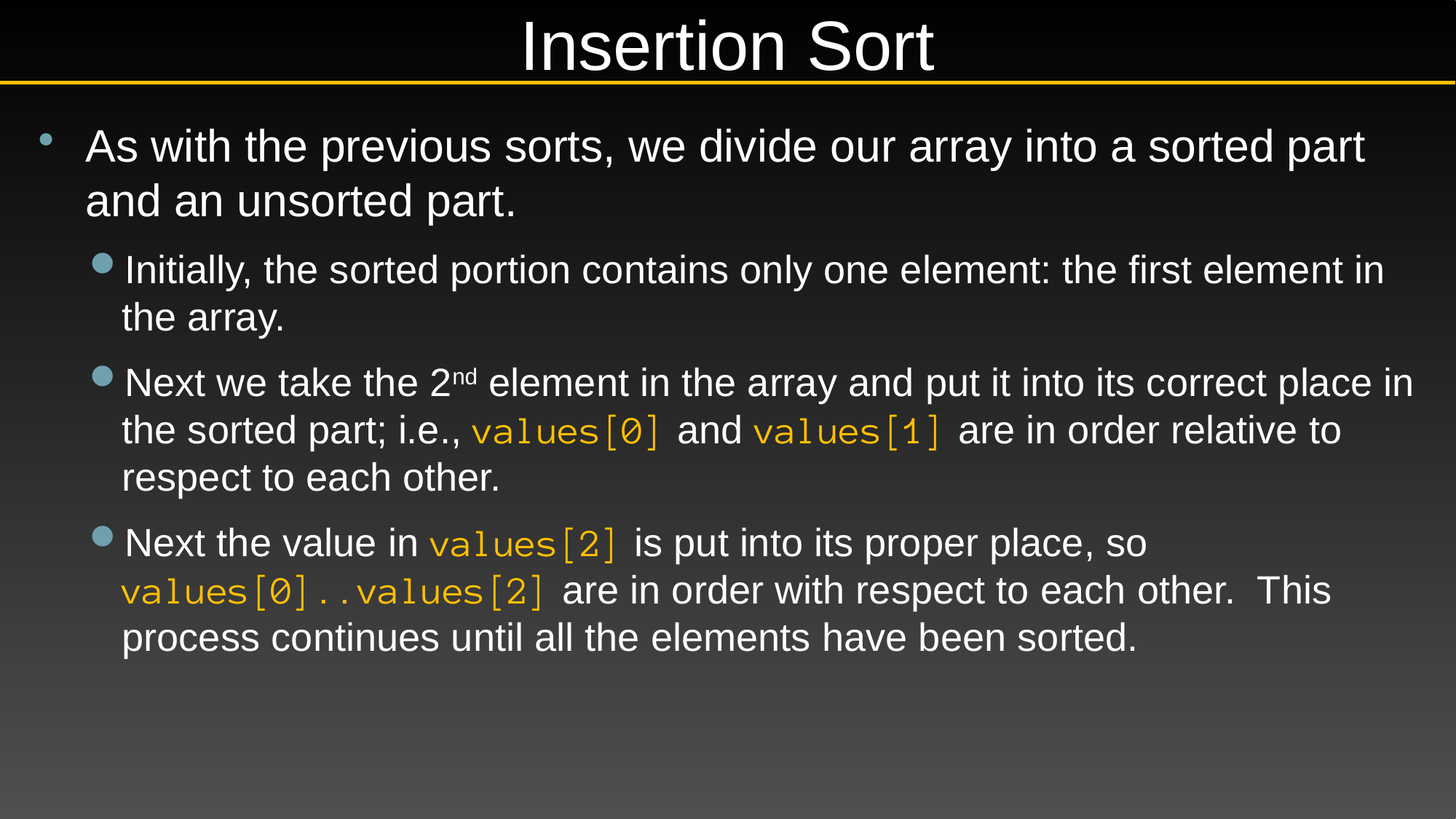

# Insertion Sort
As with the previous sorts, we divide our array into a sorted part and an unsorted part.
Initially, the sorted portion contains only one element: the first element in the array.
Next we take the 2nd element in the array and put it into its correct place in the sorted part; i.e., values[0] and values[1] are in order relative to respect to each other.
Next the value in values[2] is put into its proper place, so values[0]..values[2] are in order with respect to each other.  This process continues until all the elements have been sorted.